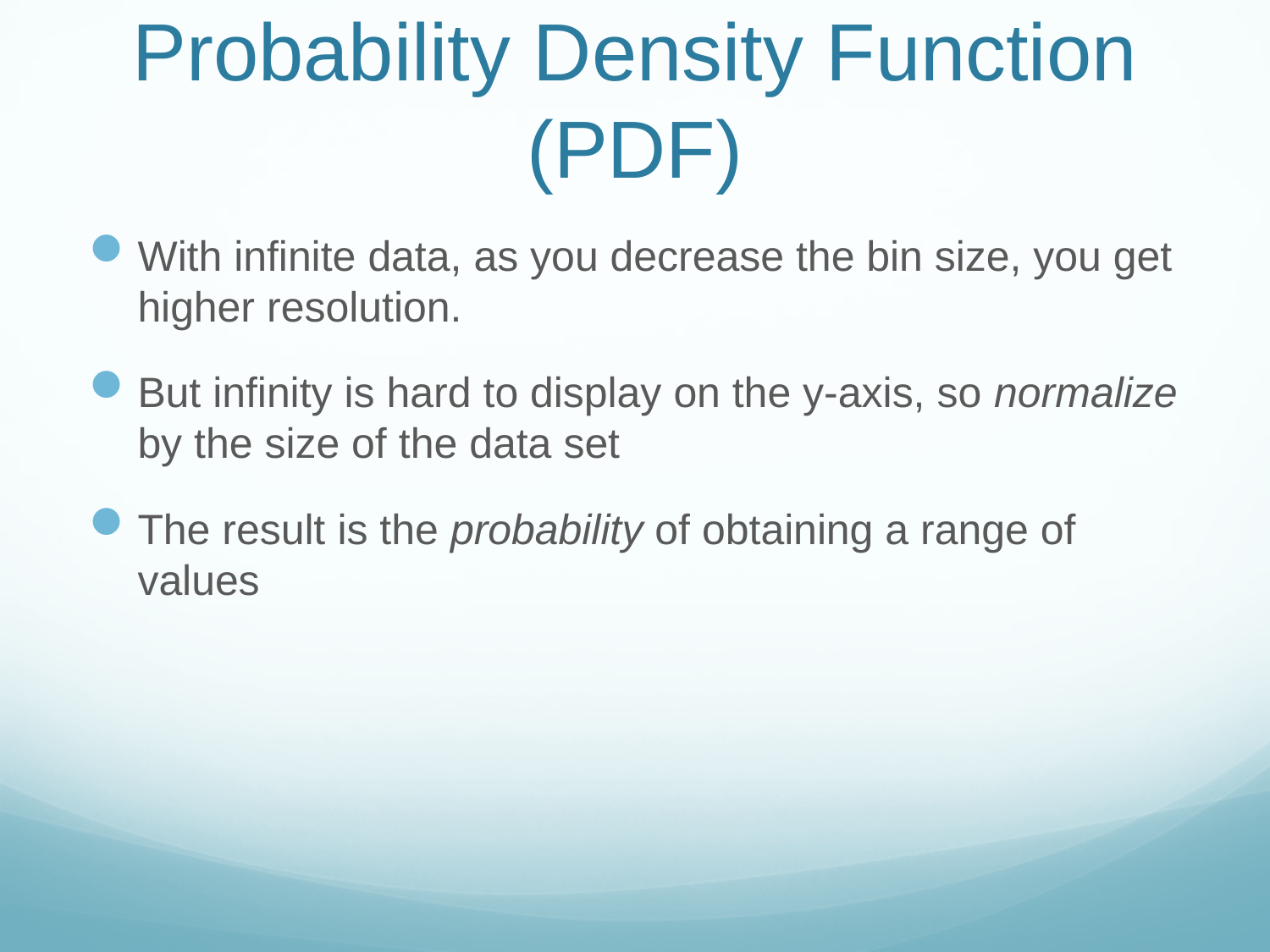

# Probability Density Function (PDF)
With infinite data, as you decrease the bin size, you get higher resolution.
But infinity is hard to display on the y-axis, so normalize by the size of the data set
The result is the probability of obtaining a range of values